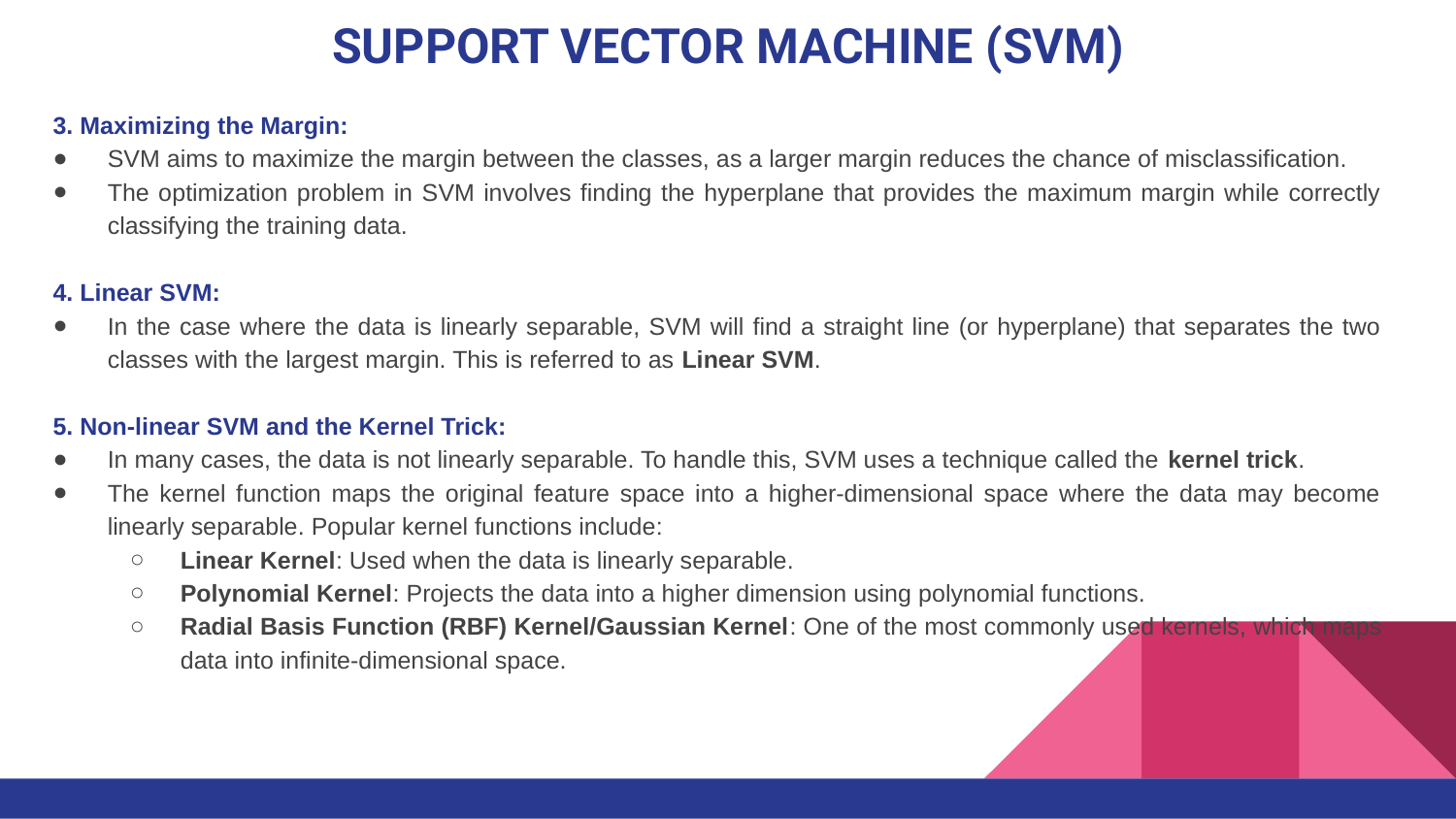

# SUPPORT VECTOR MACHINE (SVM)
3. Maximizing the Margin:
SVM aims to maximize the margin between the classes, as a larger margin reduces the chance of misclassification.
The optimization problem in SVM involves finding the hyperplane that provides the maximum margin while correctly classifying the training data.

4. Linear SVM:
In the case where the data is linearly separable, SVM will find a straight line (or hyperplane) that separates the two classes with the largest margin. This is referred to as Linear SVM.

5. Non-linear SVM and the Kernel Trick:
In many cases, the data is not linearly separable. To handle this, SVM uses a technique called the kernel trick.
The kernel function maps the original feature space into a higher-dimensional space where the data may become linearly separable. Popular kernel functions include:
Linear Kernel: Used when the data is linearly separable.
Polynomial Kernel: Projects the data into a higher dimension using polynomial functions.
Radial Basis Function (RBF) Kernel/Gaussian Kernel: One of the most commonly used kernels, which maps data into infinite-dimensional space.